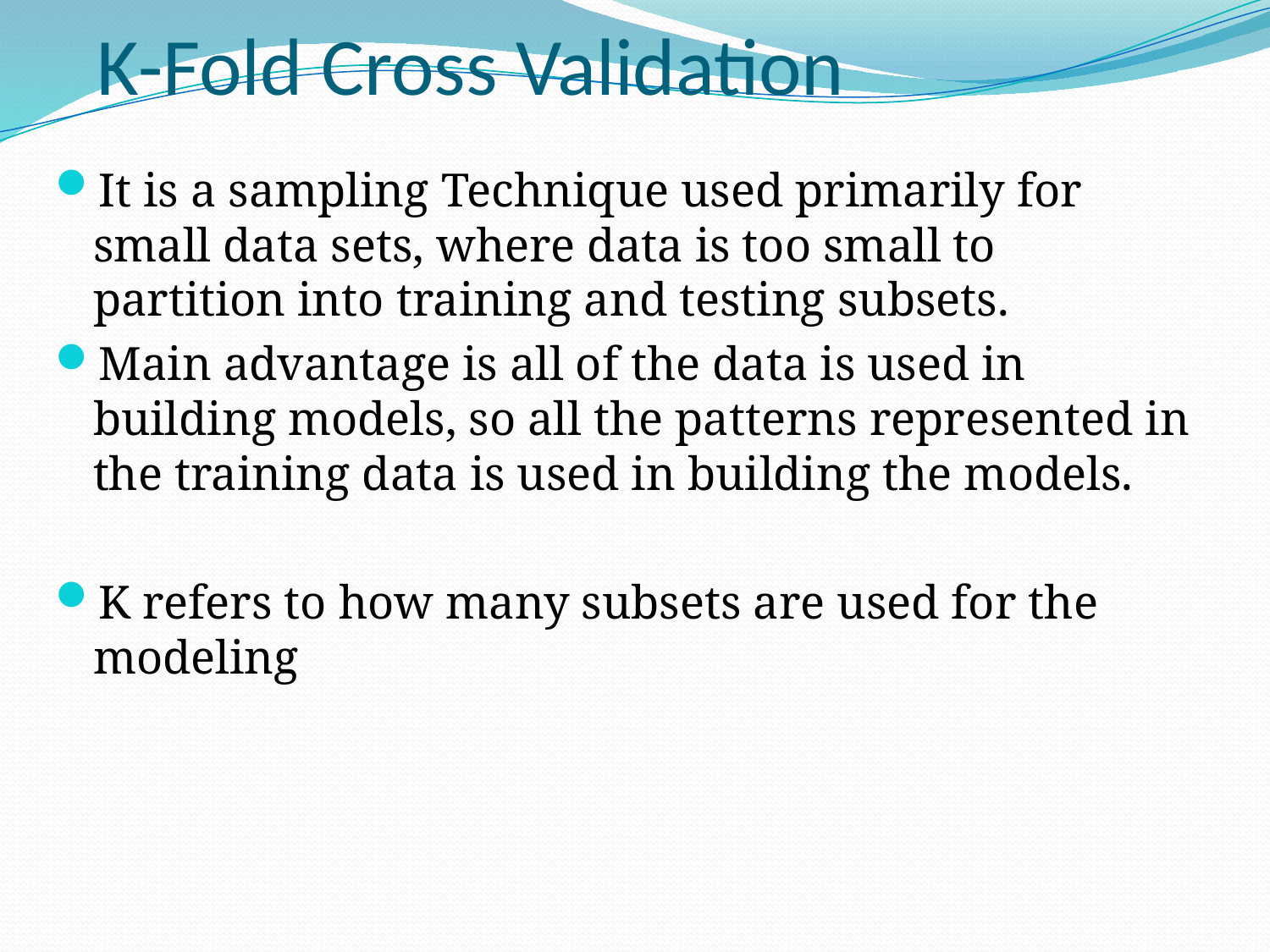

K-Fold Cross Validation
It is a sampling Technique used primarily for small data sets, where data is too small to partition into training and testing subsets.
Main advantage is all of the data is used in building models, so all the patterns represented in the training data is used in building the models.

K refers to how many subsets are used for the modeling